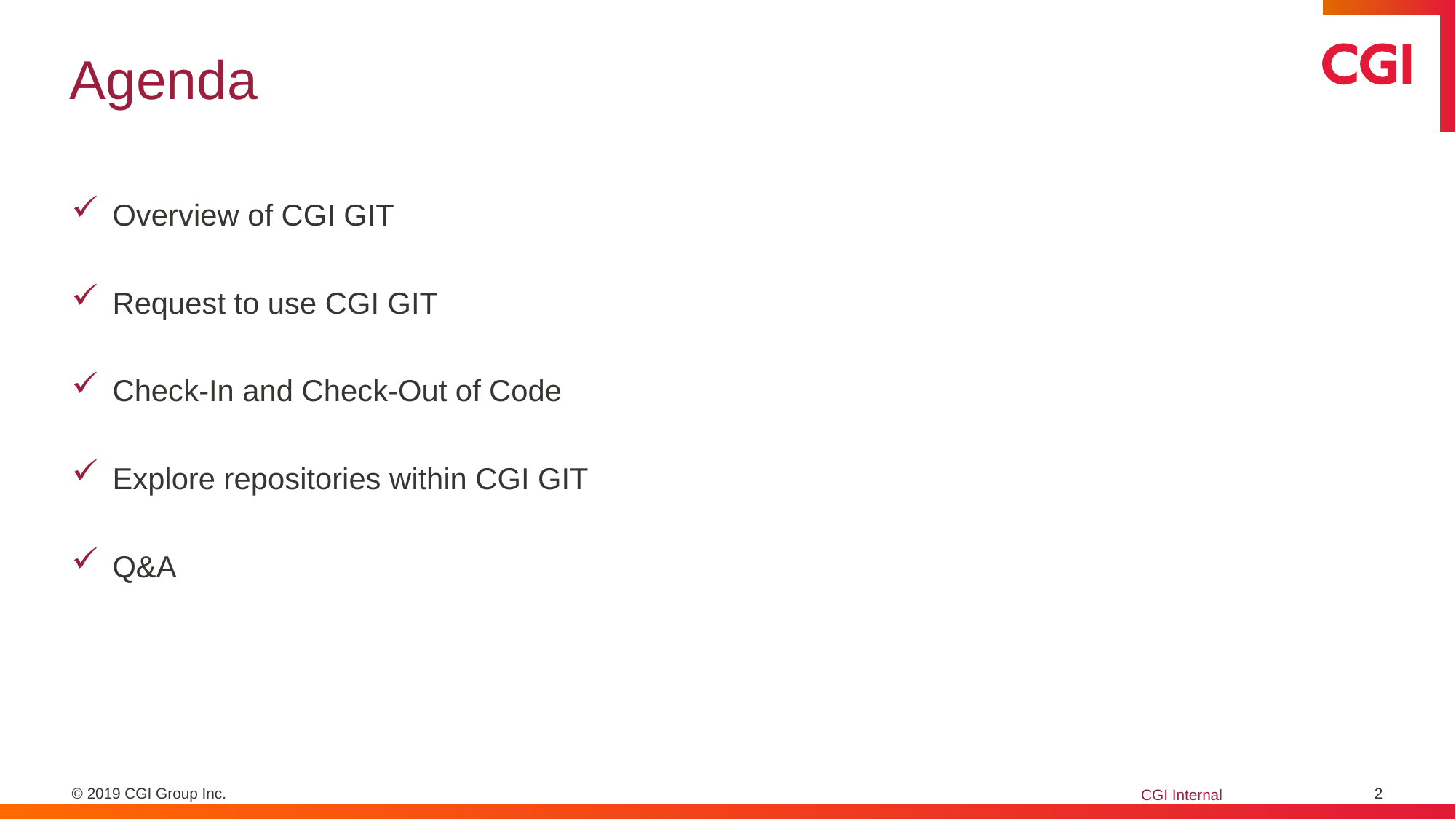

# Agenda

Overview of CGI GIT

Request to use CGI GIT

Check-In and Check-Out of Code

Explore repositories within CGI GIT

Q&A
2